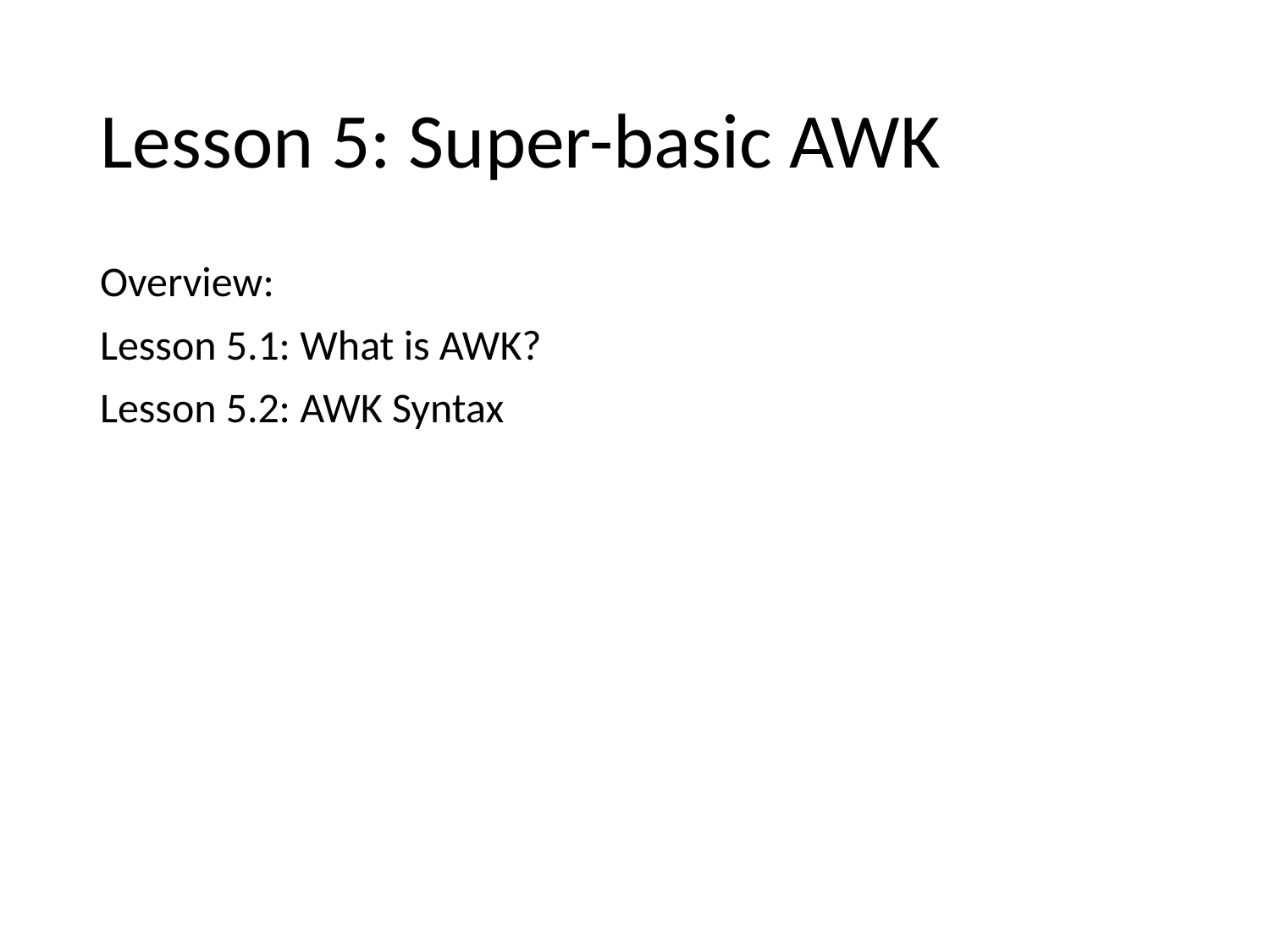

# Lesson 5: Super-basic AWK
Overview:
Lesson 5.1: What is AWK?
Lesson 5.2: AWK Syntax